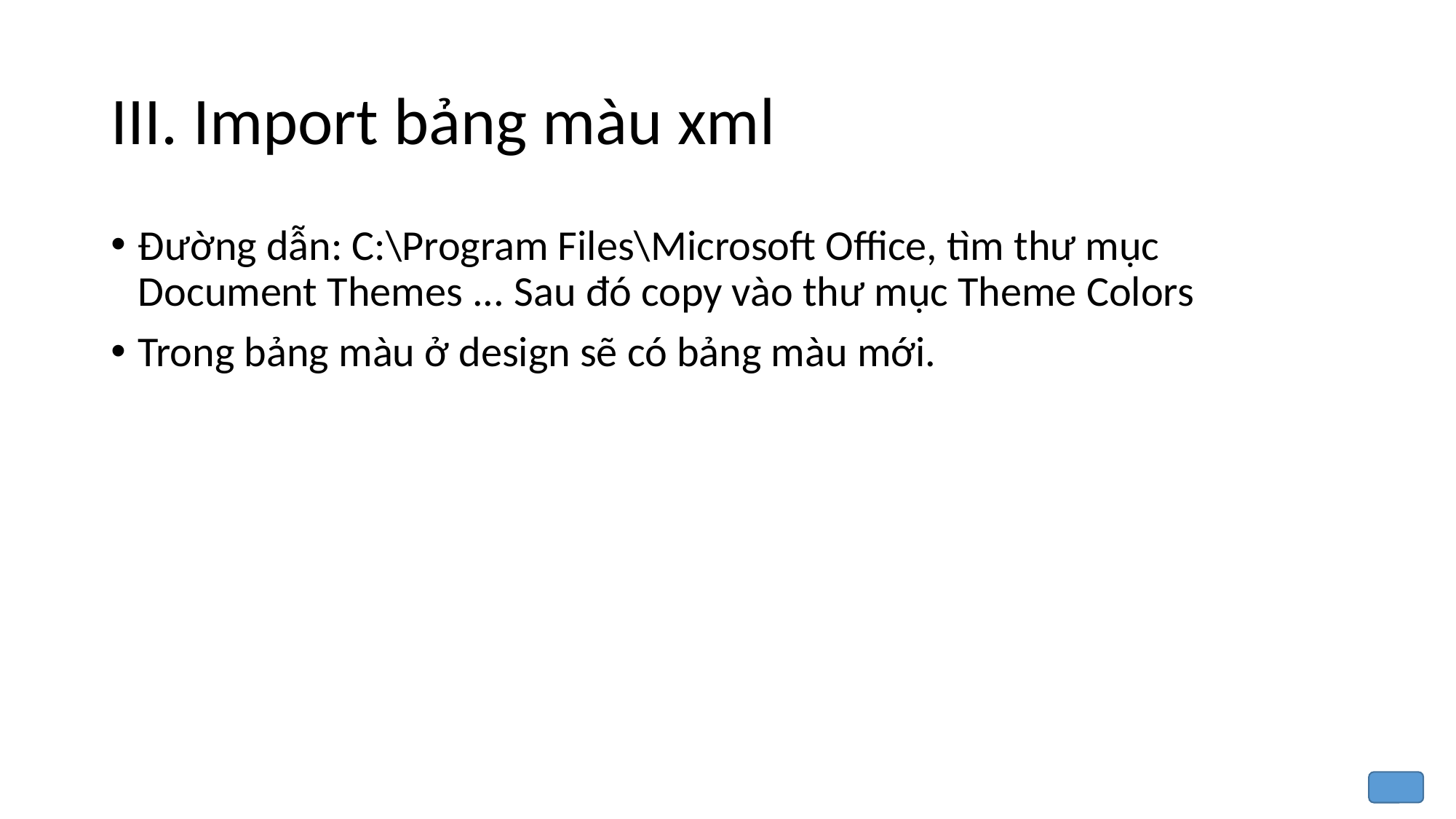

# III. Import bảng màu xml
Đường dẫn: C:\Program Files\Microsoft Office, tìm thư mục Document Themes ... Sau đó copy vào thư mục Theme Colors
Trong bảng màu ở design sẽ có bảng màu mới.